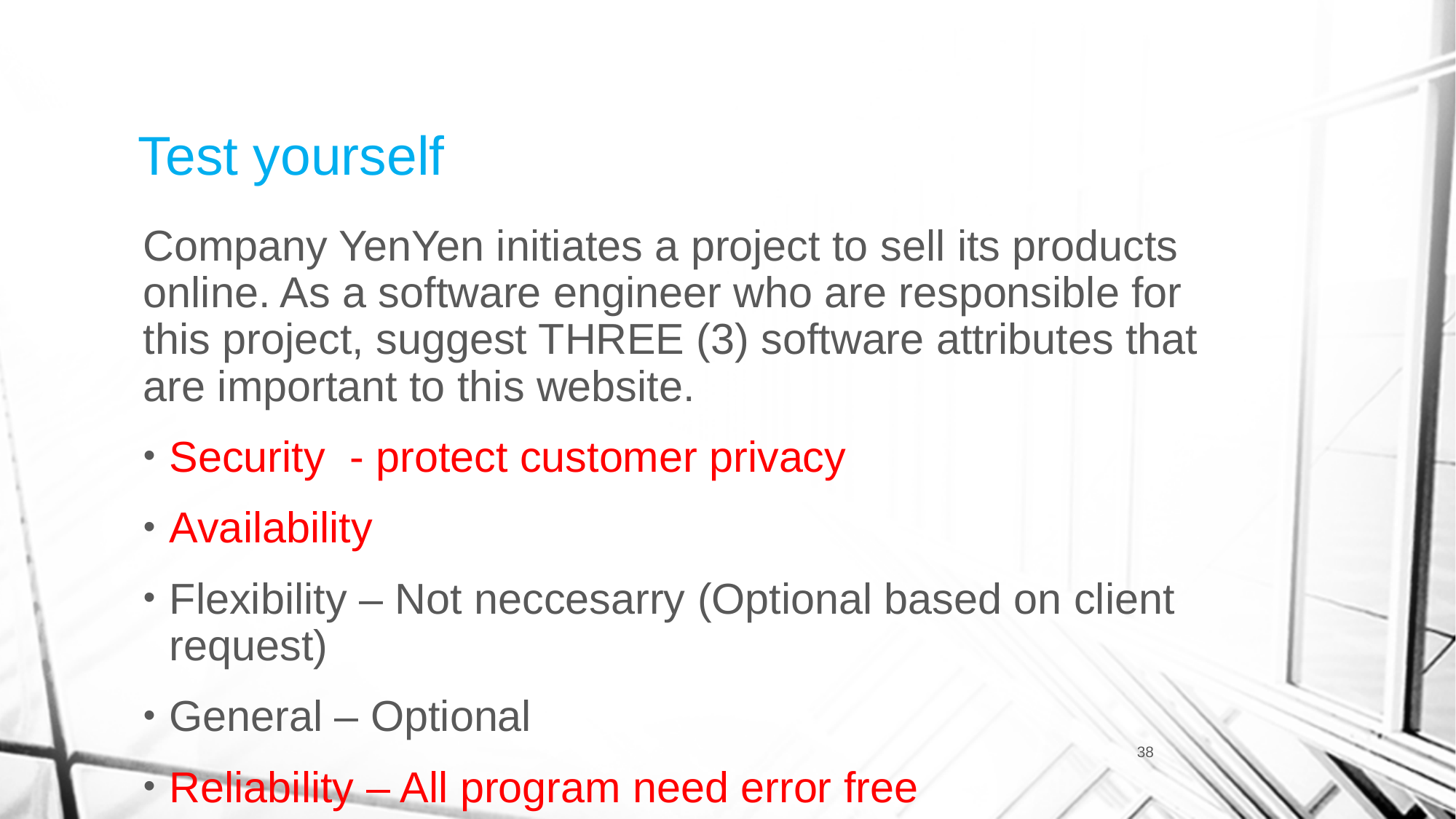

# Test yourself
Company YenYen initiates a project to sell its products online. As a software engineer who are responsible for this project, suggest THREE (3) software attributes that are important to this website.
Security  - protect customer privacy
Availability
Flexibility – Not neccesarry (Optional based on client request)
General – Optional
Reliability – All program need error free

38